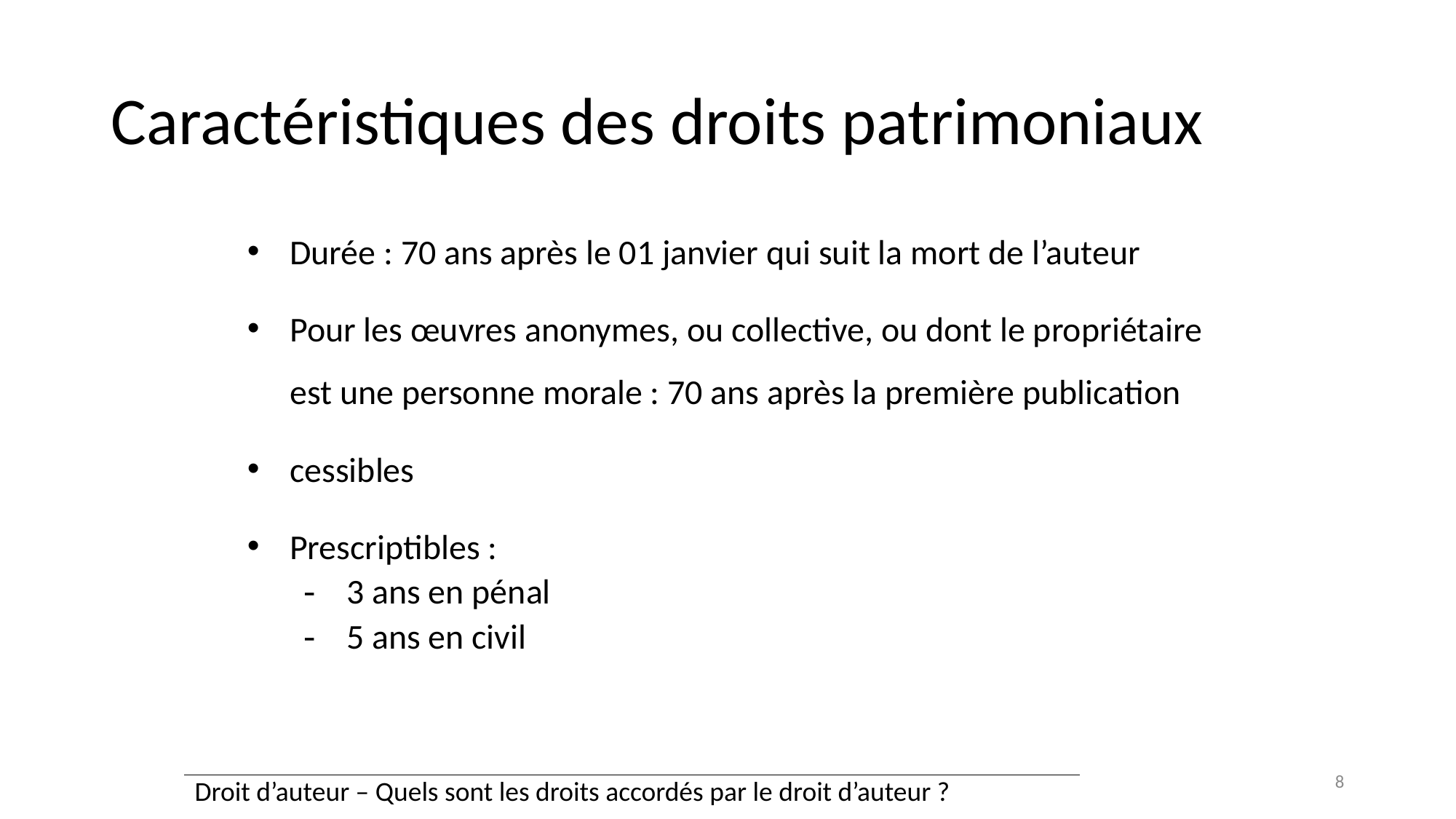

# Caractéristiques des droits patrimoniaux
Durée : 70 ans après le 01 janvier qui suit la mort de l’auteur
Pour les œuvres anonymes, ou collective, ou dont le propriétaire est une personne morale : 70 ans après la première publication
cessibles
Prescriptibles :
3 ans en pénal
5 ans en civil

8
| Droit d’auteur – Quels sont les droits accordés par le droit d’auteur ? |
| --- |